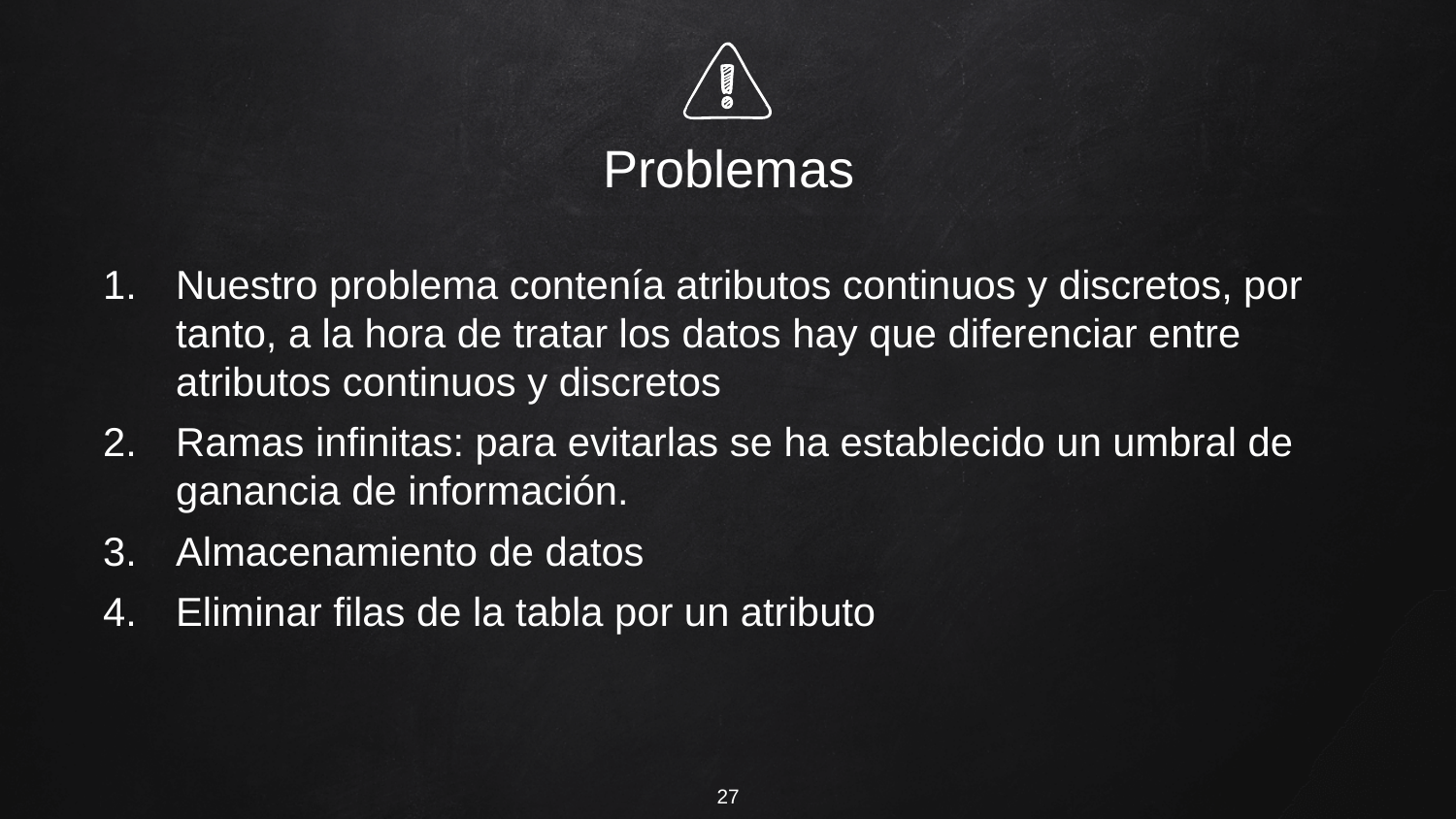

# Problemas
Nuestro problema contenía atributos continuos y discretos, por tanto, a la hora de tratar los datos hay que diferenciar entre atributos continuos y discretos
Ramas infinitas: para evitarlas se ha establecido un umbral de ganancia de información.
Almacenamiento de datos
Eliminar filas de la tabla por un atributo
27